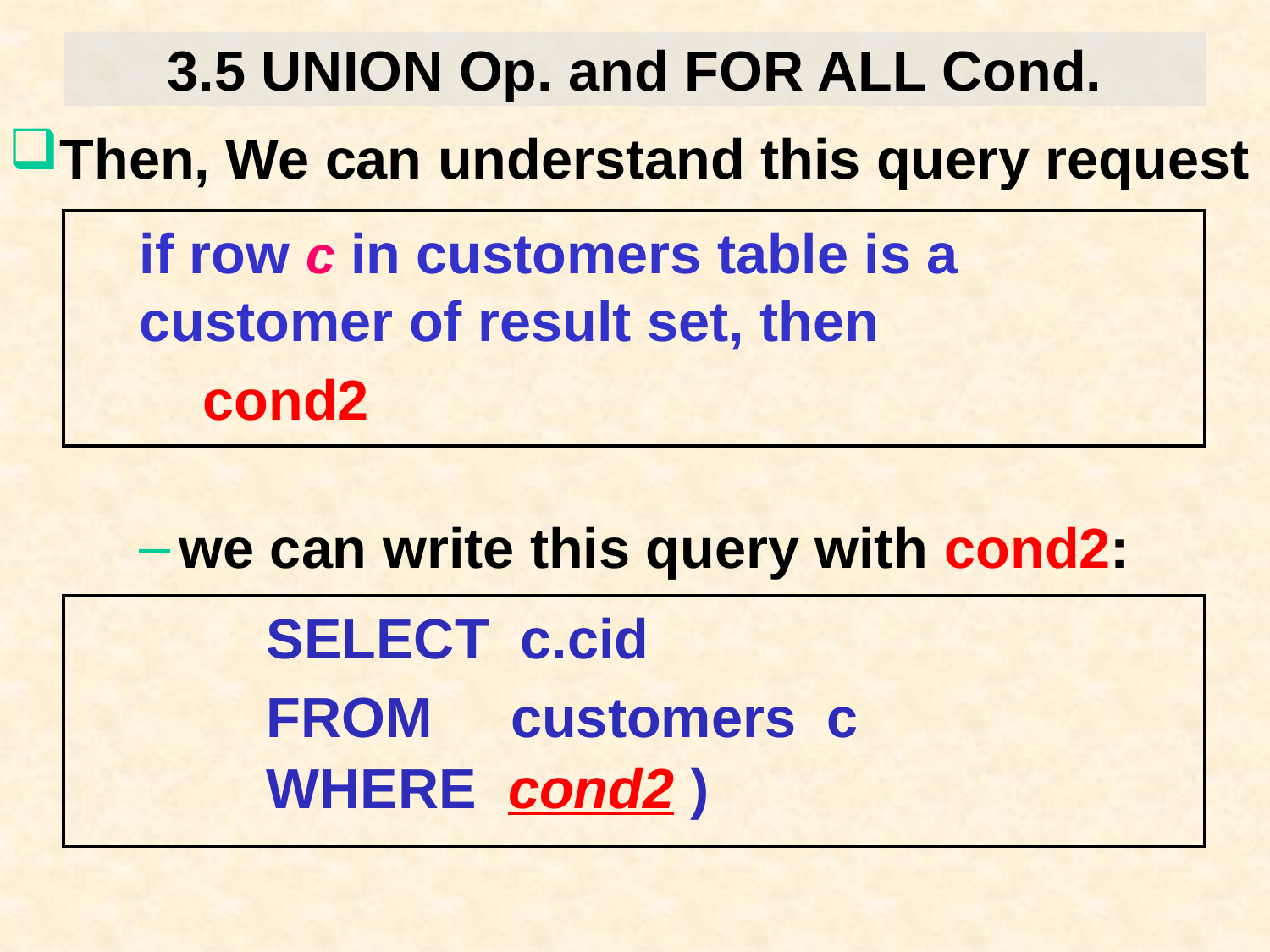

# 3.5 UNION Op. and FOR ALL Cond.
Then, We can understand this query request
if row c in customers table is a customer of result set, then
cond2
we can write this query with cond2:
SELECT  c.cid
FROM     customers  c
WHERE  cond2 )